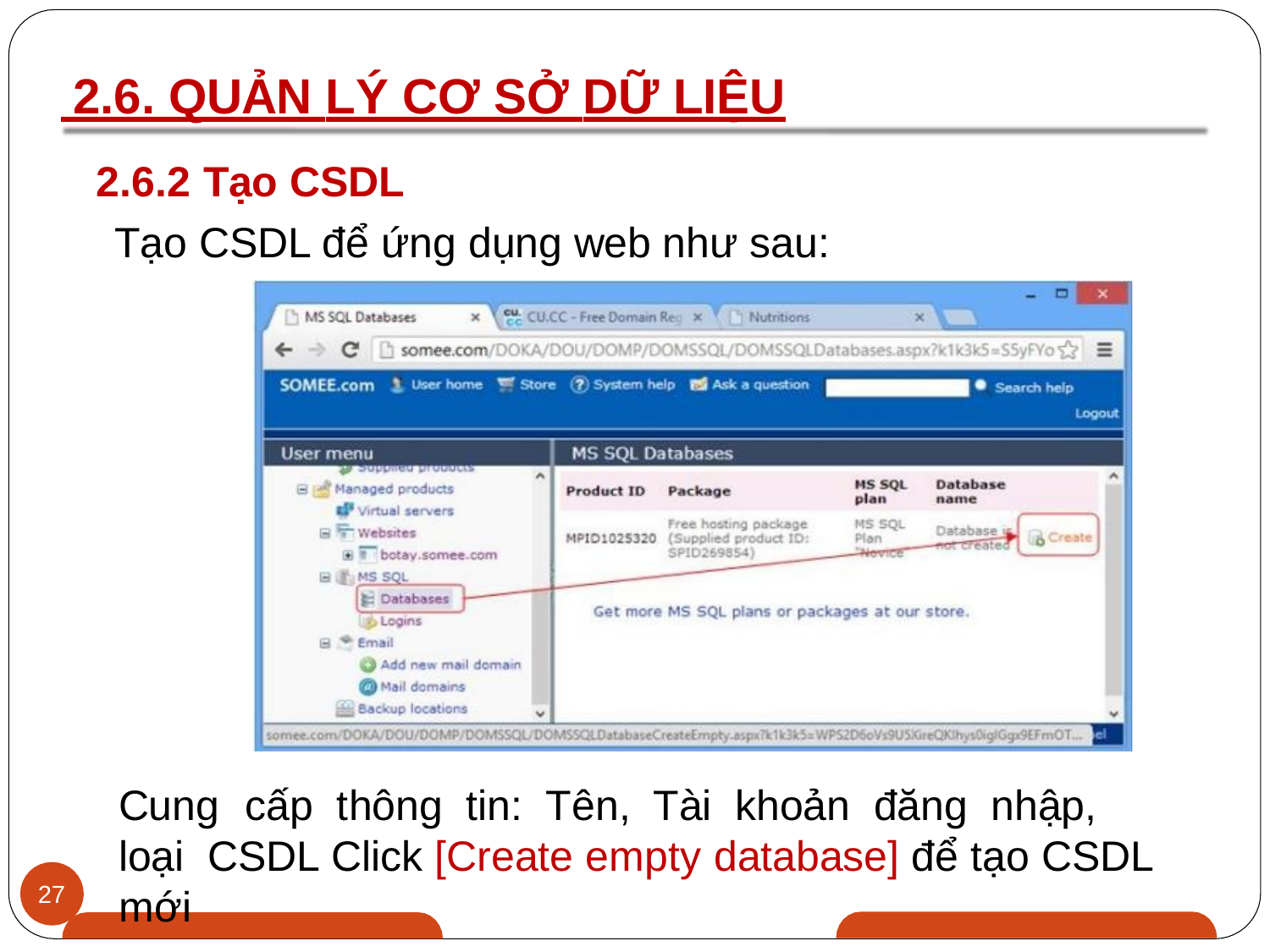

# 2.6. QUẢN LÝ CƠ SỞ DỮ LIỆU
2.6.2 Tạo CSDL
Tạo CSDL để ứng dụng web như sau:

Cung	cấp	thông	tin:	Tên,	Tài	khoản	đăng	nhập,	loại  CSDL Click [Create empty database] để tạo CSDL mới
27